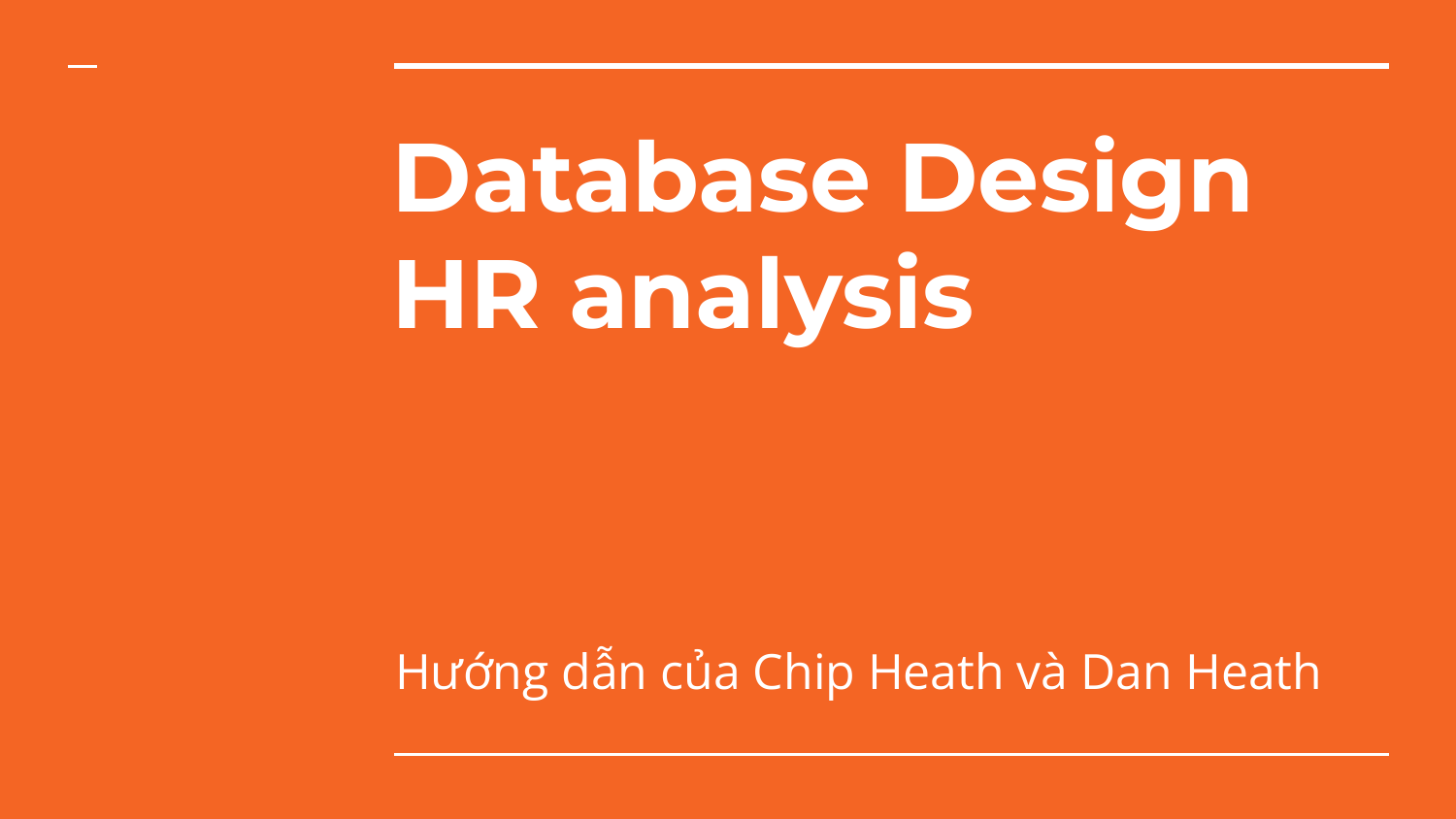

# Database Design HR analysis
Hướng dẫn của Chip Heath và Dan Heath